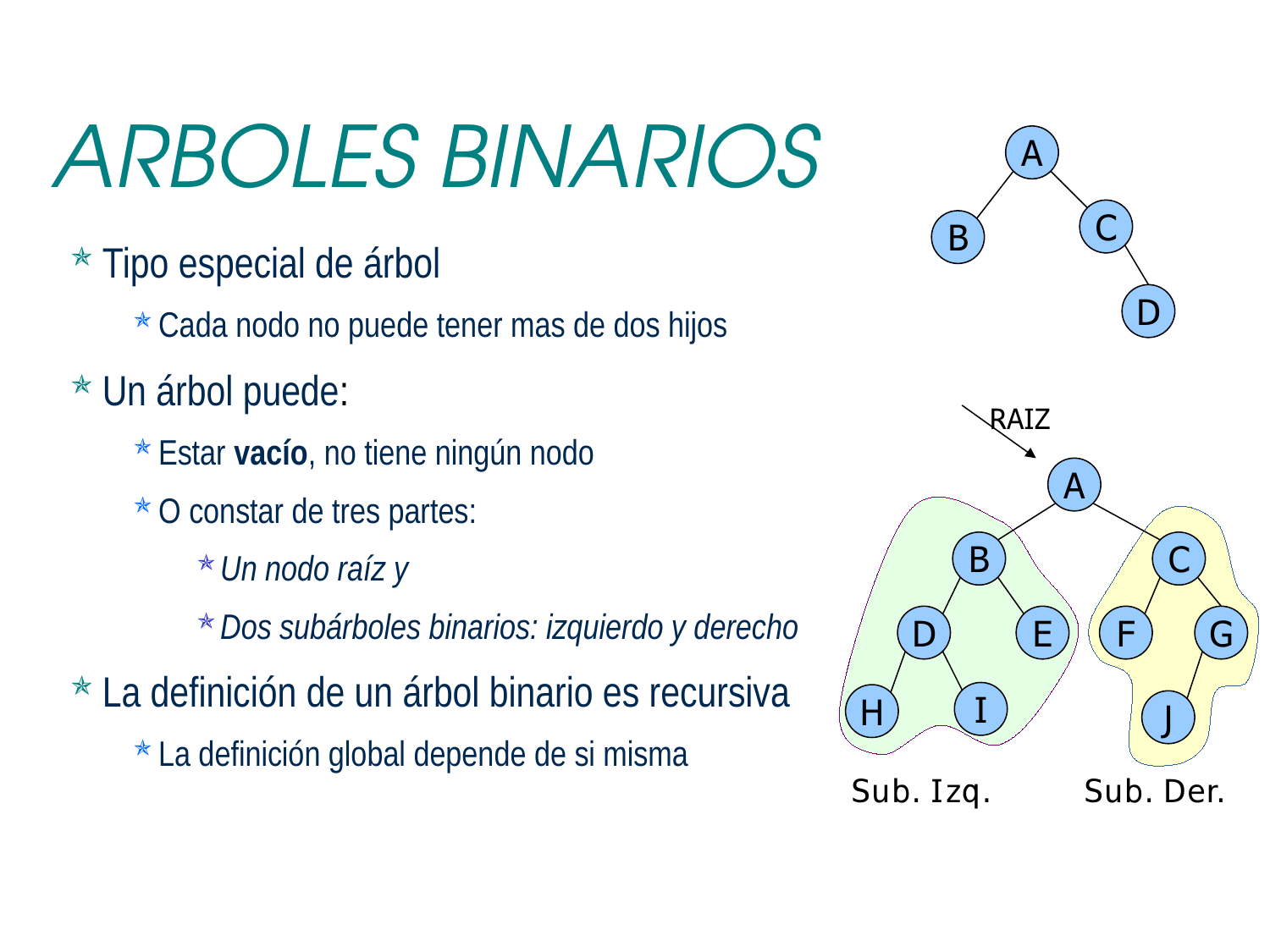

ARBOLES BINARIOS
A

C

B

D

Tipo especial de árbol
Cada nodo no puede tener mas de dos hijos
Un árbol puede:
Estar vacío, no tiene ningún nodo
O constar de tres partes:
Un nodo raíz y
Dos subárboles binarios: izquierdo y derecho
La definición de un árbol binario es recursiva
La definición global depende de si misma
RAIZ

A

B

C

D

E

F

G

I

H

J

Sub. Izq.
Sub. Der.